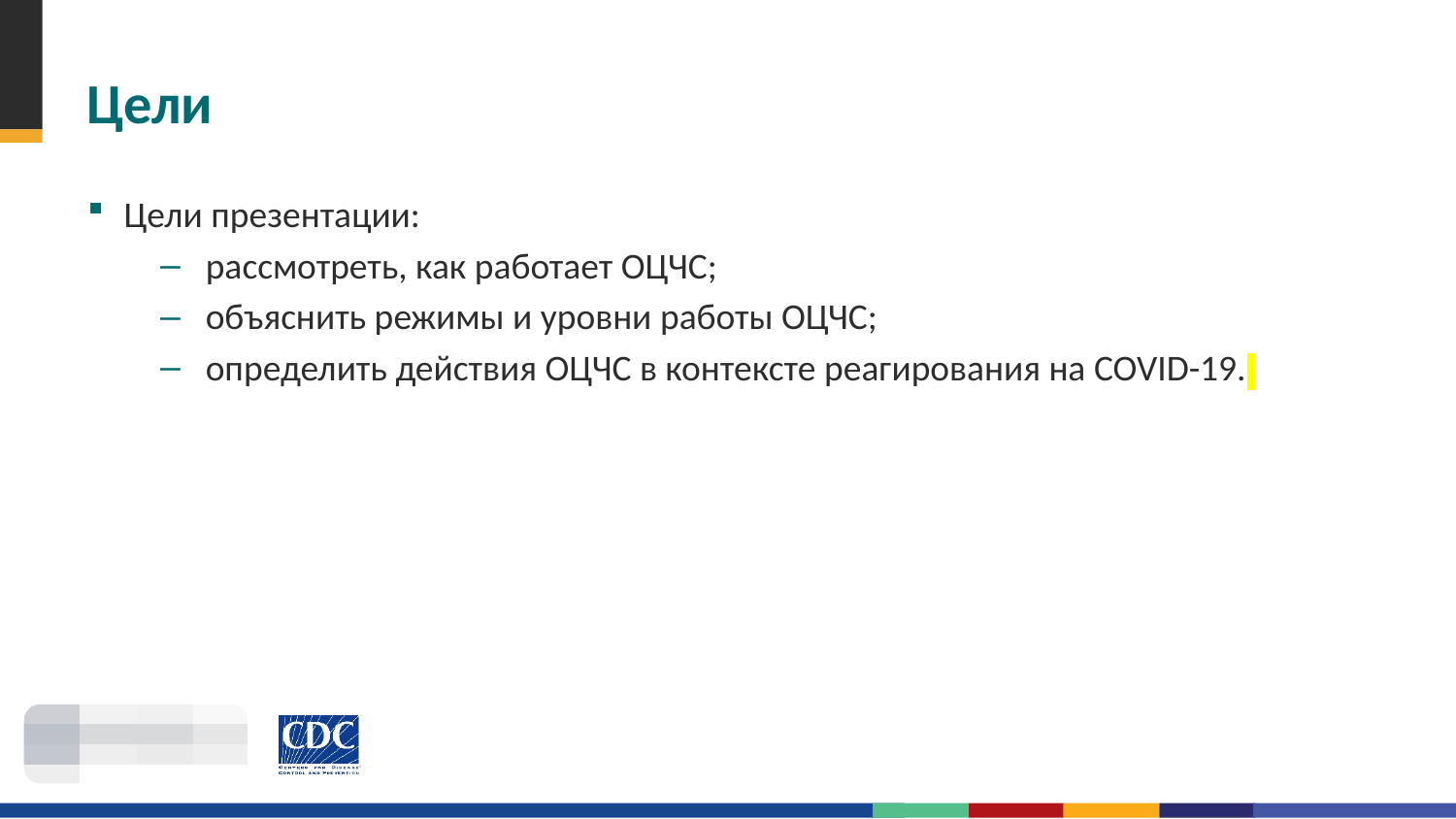

# Цели
Цели презентации:
рассмотреть, как работает ОЦЧС;
объяснить режимы и уровни работы ОЦЧС;
определить действия ОЦЧС в контексте реагирования на COVID-19.